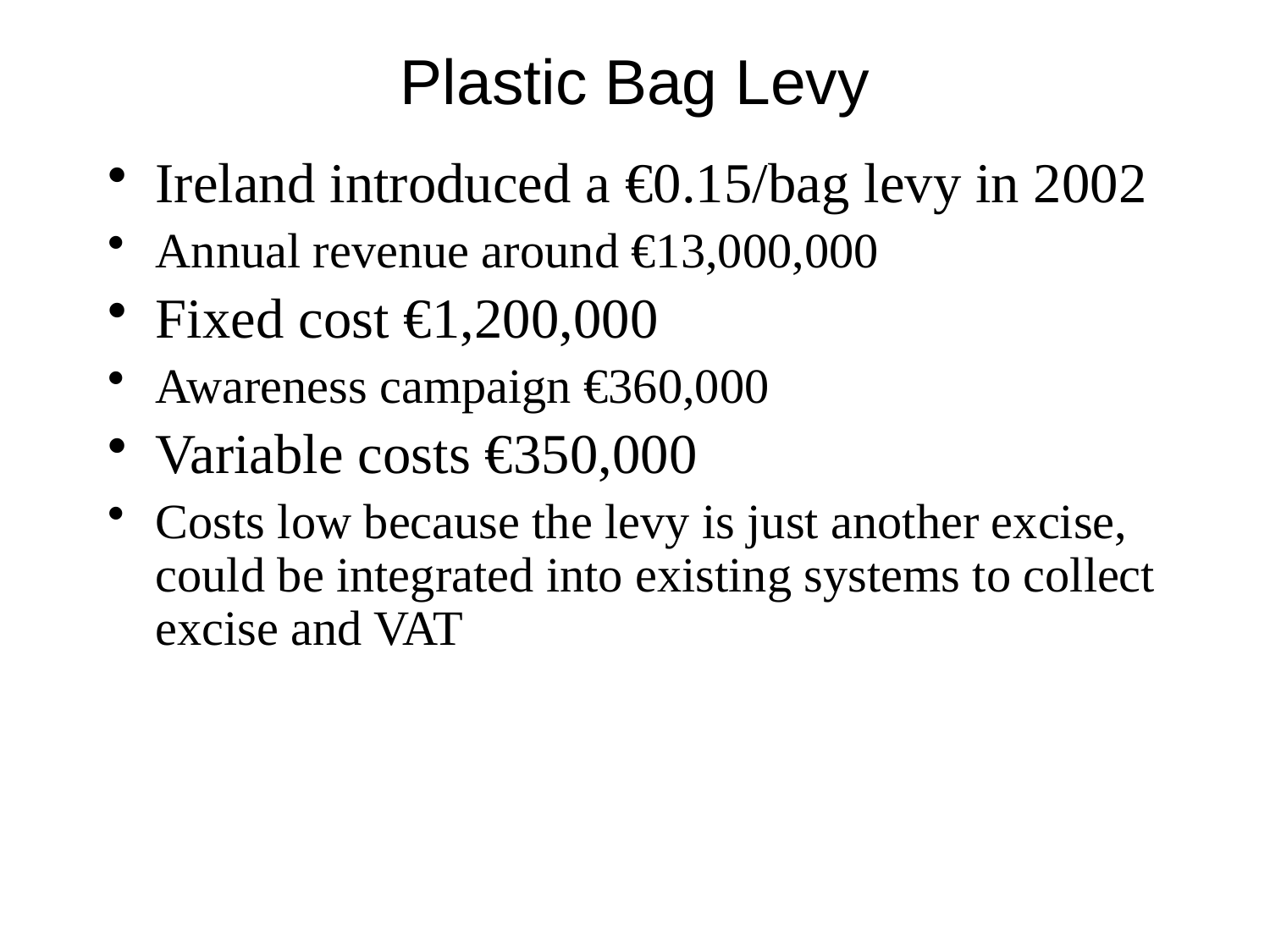

# Plastic Bag Levy
Ireland introduced a €0.15/bag levy in 2002
Annual revenue around €13,000,000
Fixed cost €1,200,000
Awareness campaign €360,000
Variable costs €350,000
Costs low because the levy is just another excise, could be integrated into existing systems to collect excise and VAT